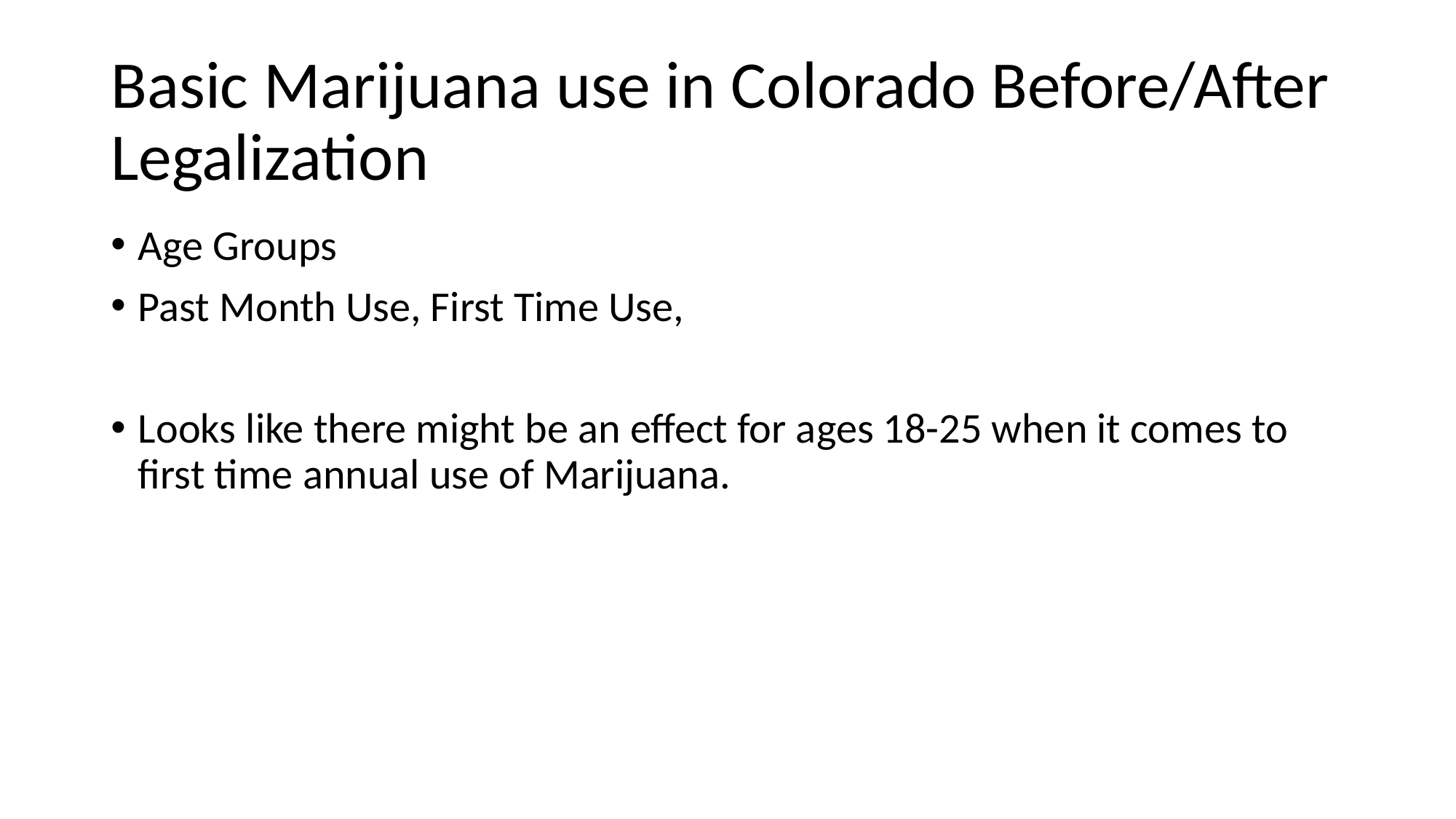

# Basic Marijuana use in Colorado Before/After Legalization
Age Groups
Past Month Use, First Time Use,

Looks like there might be an effect for ages 18-25 when it comes to first time annual use of Marijuana.